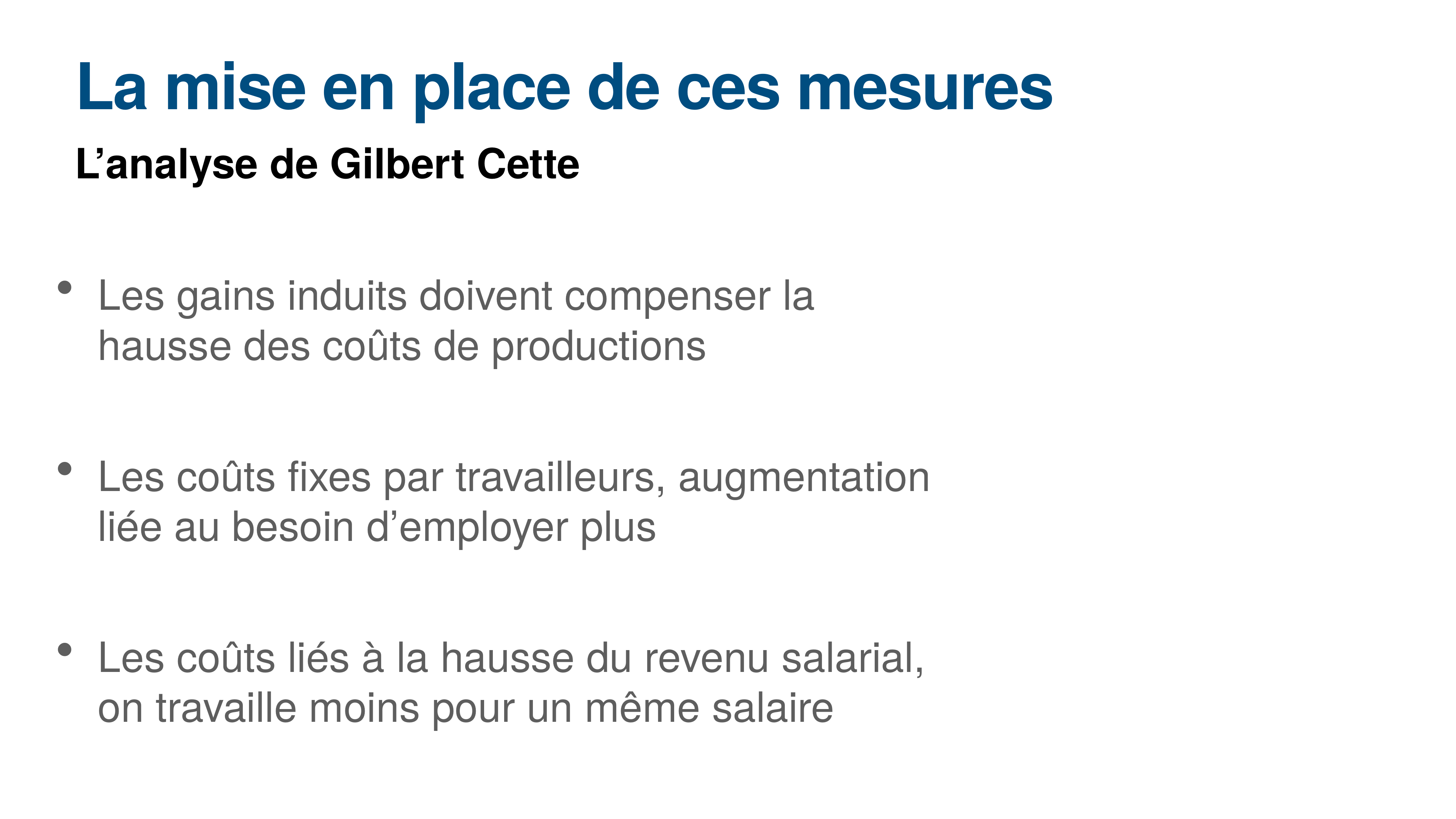

# La mise en place de ces mesures
L’analyse de Gilbert Cette
Les gains induits doivent compenser la hausse des coûts de productions
Les coûts fixes par travailleurs, augmentation liée au besoin d’employer plus
Les coûts liés à la hausse du revenu salarial, on travaille moins pour un même salaire